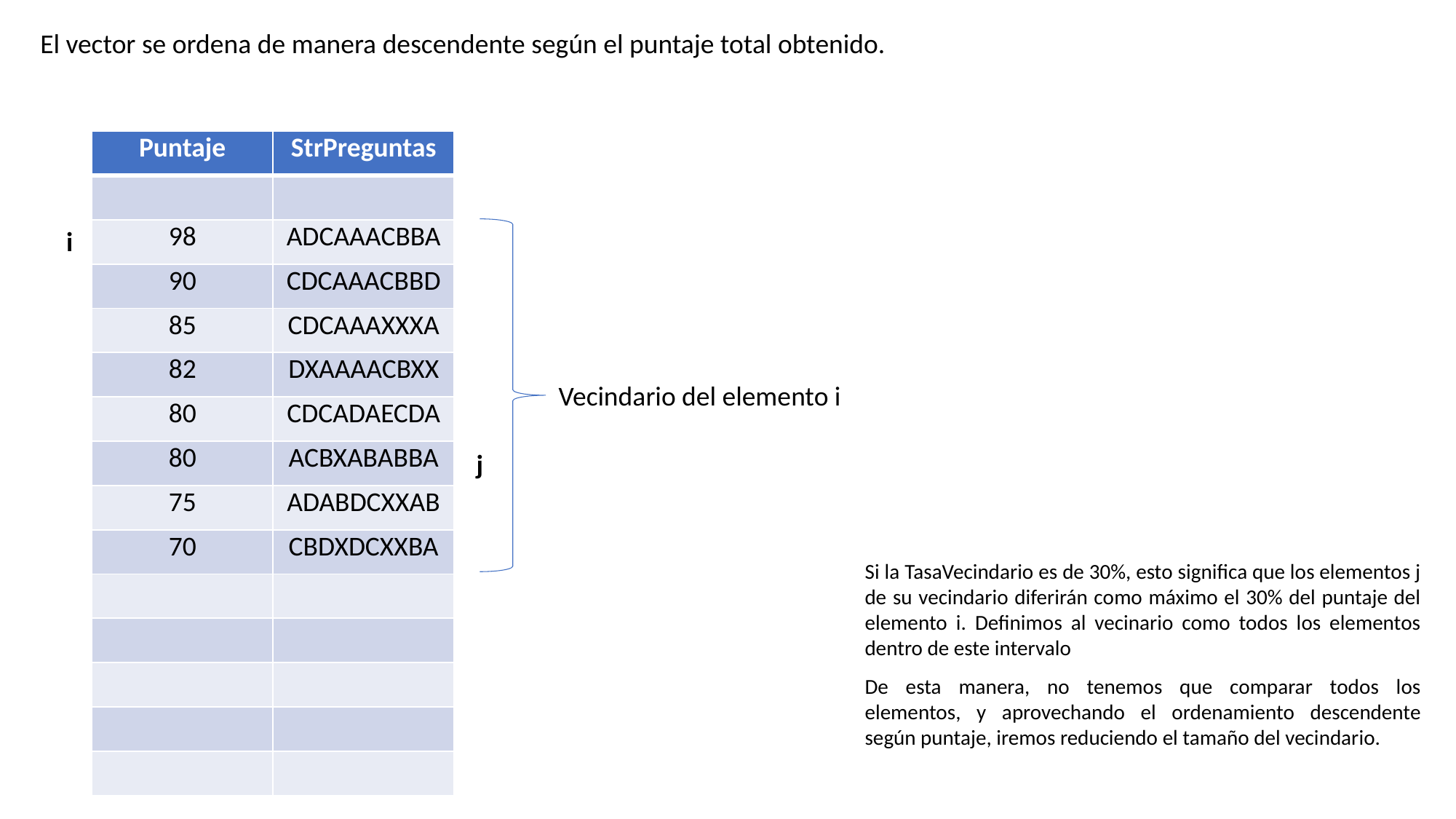

El vector se ordena de manera descendente según el puntaje total obtenido.
| Puntaje | StrPreguntas |
| --- | --- |
|  |  |
| 98 | ADCAAACBBA |
| 90 | CDCAAACBBD |
| 85 | CDCAAAXXXA |
| 82 | DXAAAACBXX |
| 80 | CDCADAECDA |
| 80 | ACBXABABBA |
| 75 | ADABDCXXAB |
| 70 | CBDXDCXXBA |
|  |  |
|  |  |
|  |  |
|  |  |
|  |  |
i

Vecindario del elemento i
j
Si la TasaVecindario es de 30%, esto significa que los elementos j de su vecindario diferirán como máximo el 30% del puntaje del elemento i. Definimos al vecinario como todos los elementos dentro de este intervalo
De esta manera, no tenemos que comparar todos los elementos, y aprovechando el ordenamiento descendente según puntaje, iremos reduciendo el tamaño del vecindario.